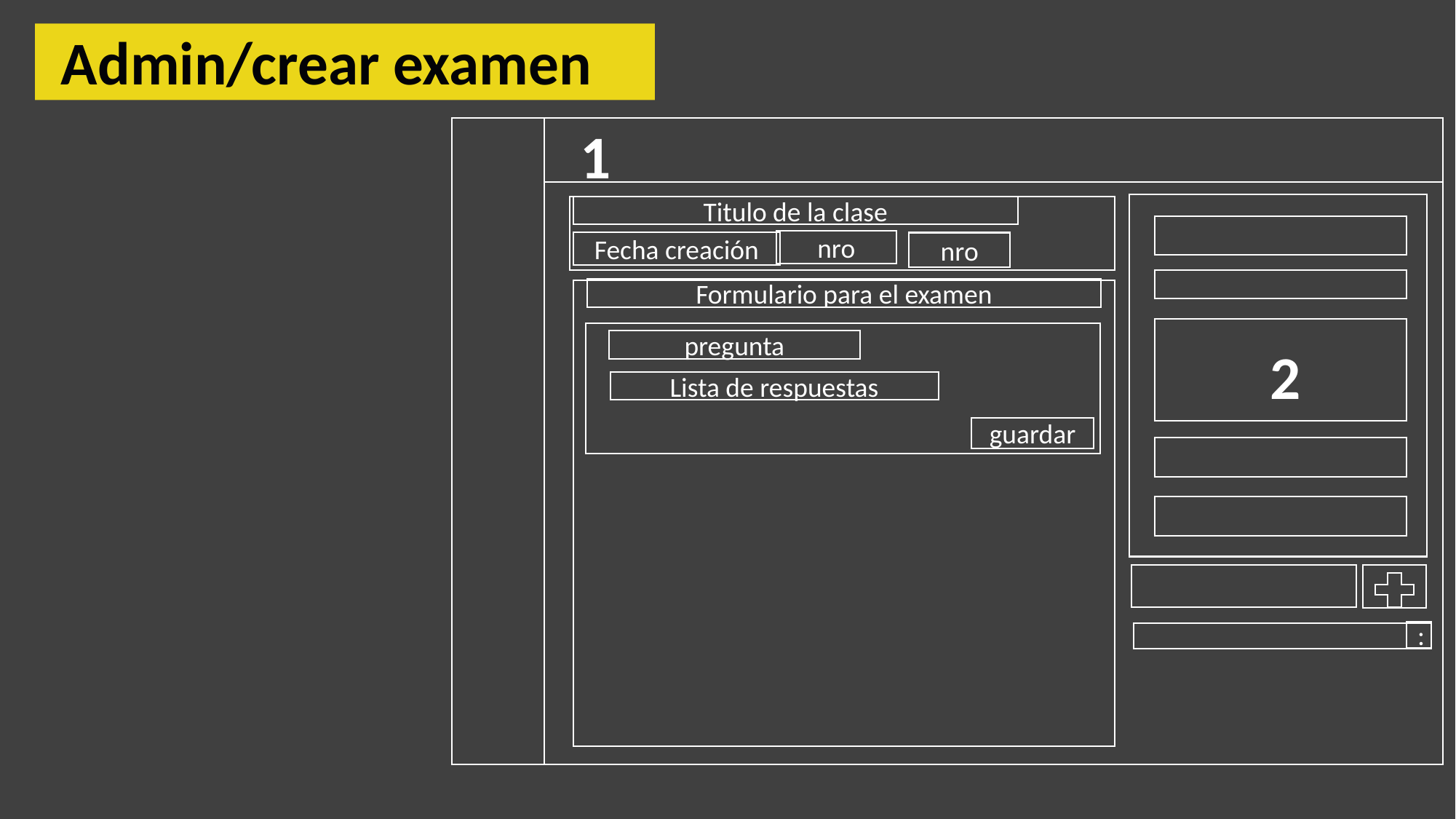

Admin/crear examen

1

Titulo de la clase

nro
Fecha creación
nro

Formulario para el examen

pregunta
2
Lista de respuestas
guardar

: